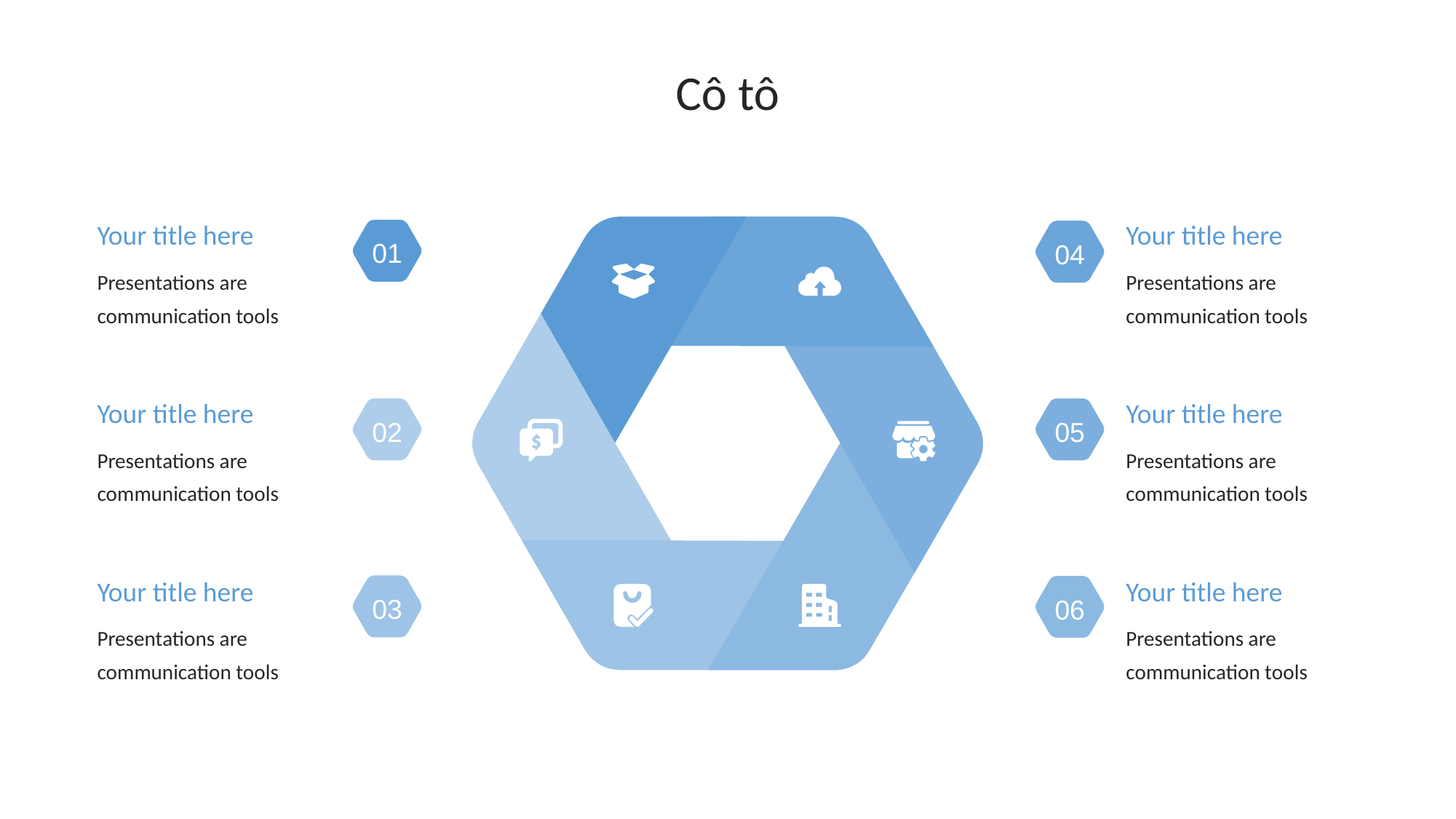

# Cô tô
Your title here
Your title here

01
04
Presentations are communication tools
Presentations are communication tools

Your title here
Your title here
02
05

Presentations are communication tools
Presentations are communication tools

Your title here
Your title here
03
06

Presentations are communication tools
Presentations are communication tools